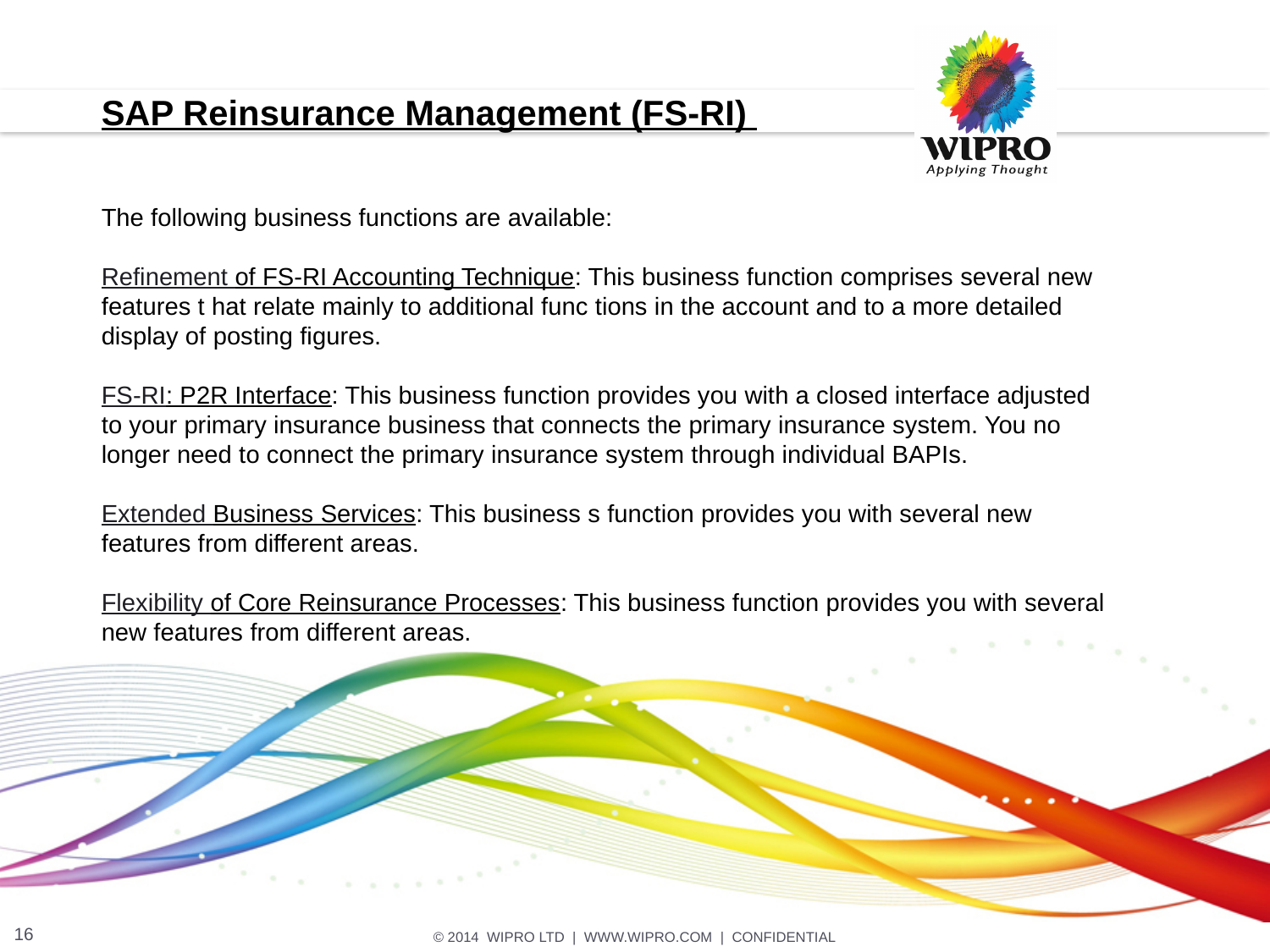

SAP Reinsurance Management (FS-RI)
The following business functions are available:

Refinement of FS-RI Accounting Technique: This business function comprises several new features t hat relate mainly to additional func tions in the account and to a more detailed display of posting figures.

FS-RI: P2R Interface: This business function provides you with a closed interface adjusted to your primary insurance business that connects the primary insurance system. You no longer need to connect the primary insurance system through individual BAPIs.

Extended Business Services: This business s function provides you with several new features from different areas.

Flexibility of Core Reinsurance Processes: This business function provides you with several new features from different areas.